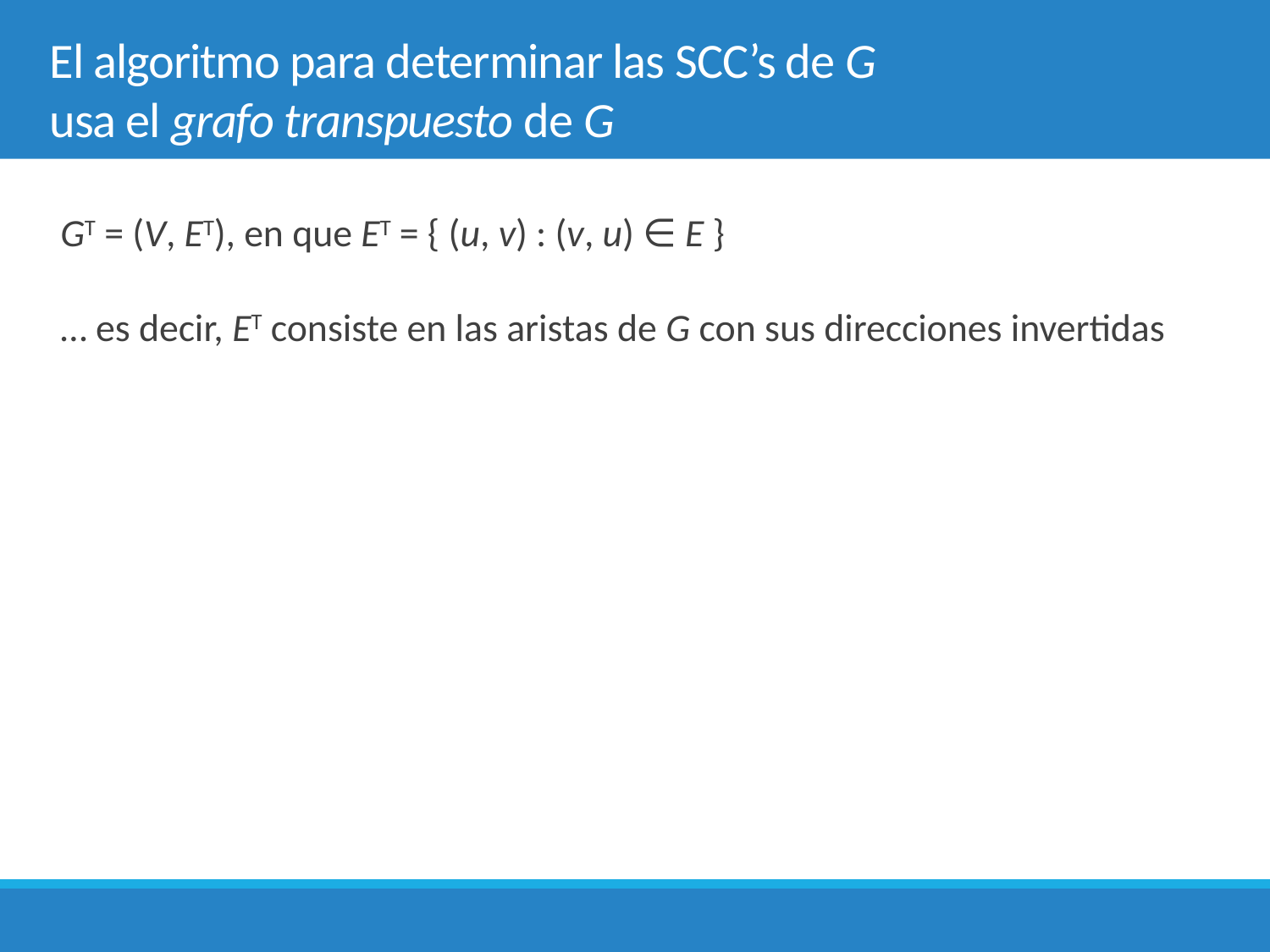

# El algoritmo para determinar las scc’s de G usa el grafo transpuesto de G
79
GT = (V, ET), en que ET = { (u, v) : (v, u) ∈ E }
… es decir, ET consiste en las aristas de G con sus direcciones invertidas